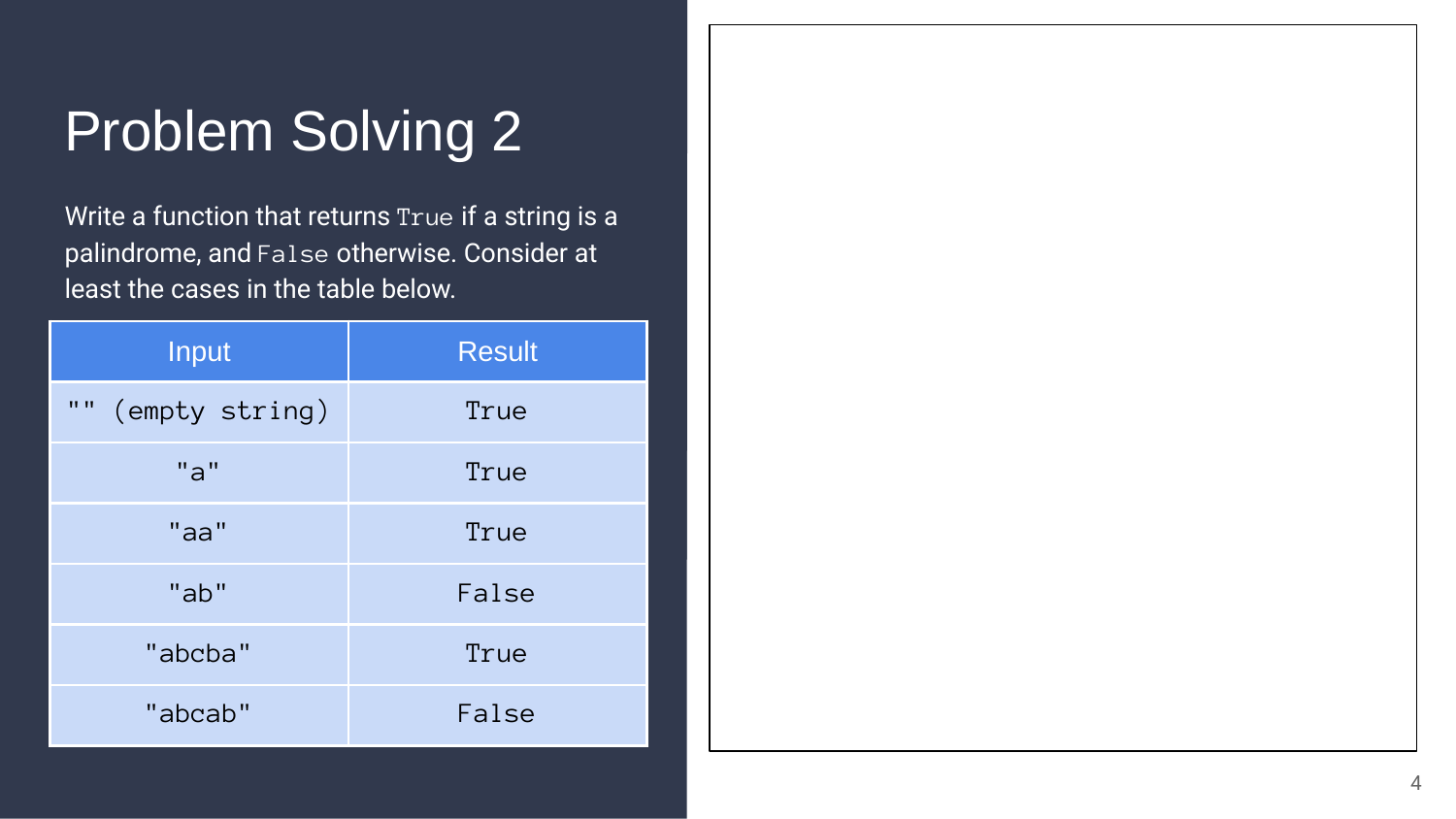

# Problem Solving 2
Write a function that returns True if a string is a palindrome, and False otherwise. Consider at least the cases in the table below.
| Input | Result |
| --- | --- |
| "" (empty string) | True |
| "a" | True |
| "aa" | True |
| "ab" | False |
| "abcba" | True |
| "abcab" | False |
4